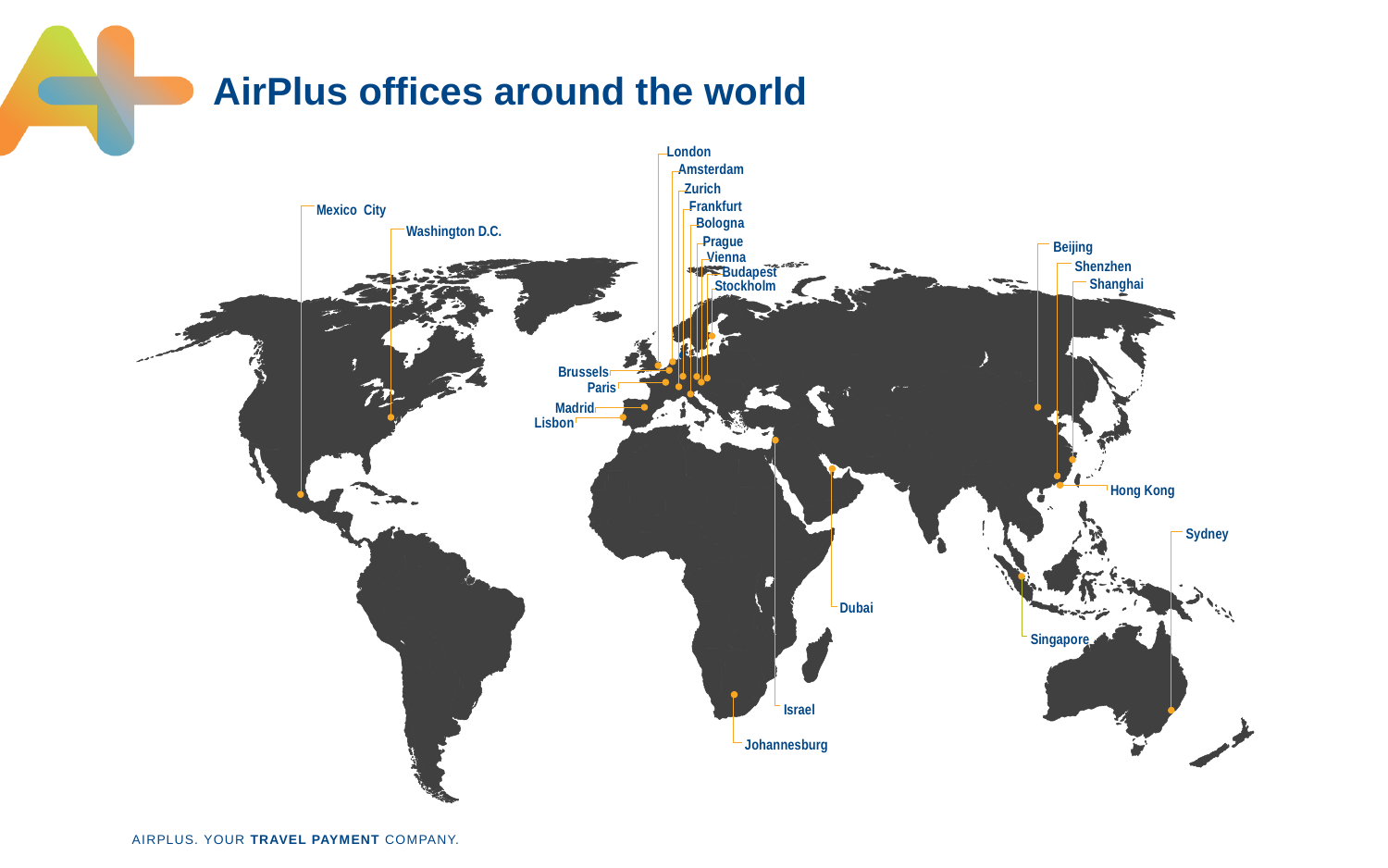

AirPlus offices around the world
London

Amsterdam

Zurich

Frankfurt
Mexico  City

Bologna
Washington D.C.

Prague

Beijing

Vienna
Shenzhen

Budapest

Shanghai
Stockholm

Brussels

Paris

Madrid

Lisbon

Hong Kong

Sydney

Dubai
Singapore

Israel

Johannesburg